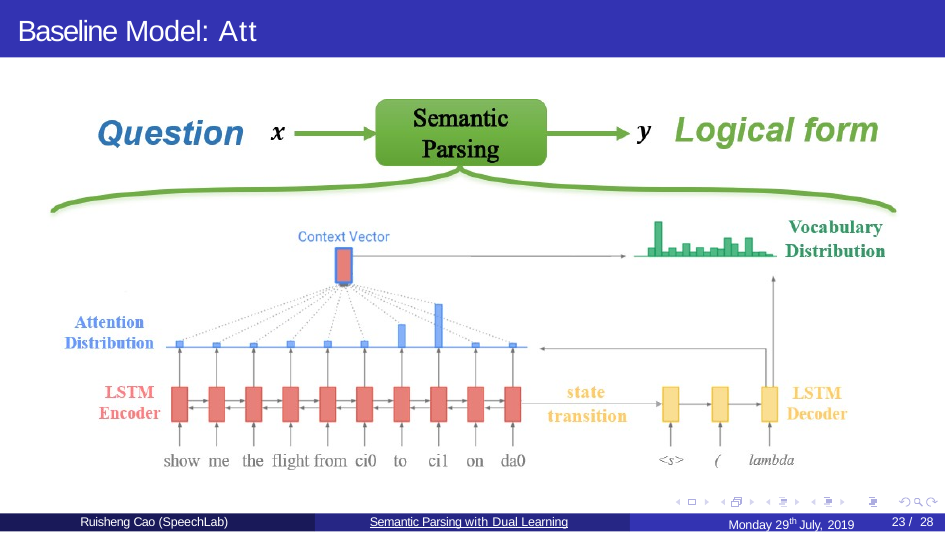

Baseline Model: Att

Monday 29th July, 2019

Ruisheng Cao (SpeechLab)
Semantic Parsing with Dual Learning
23 / 28